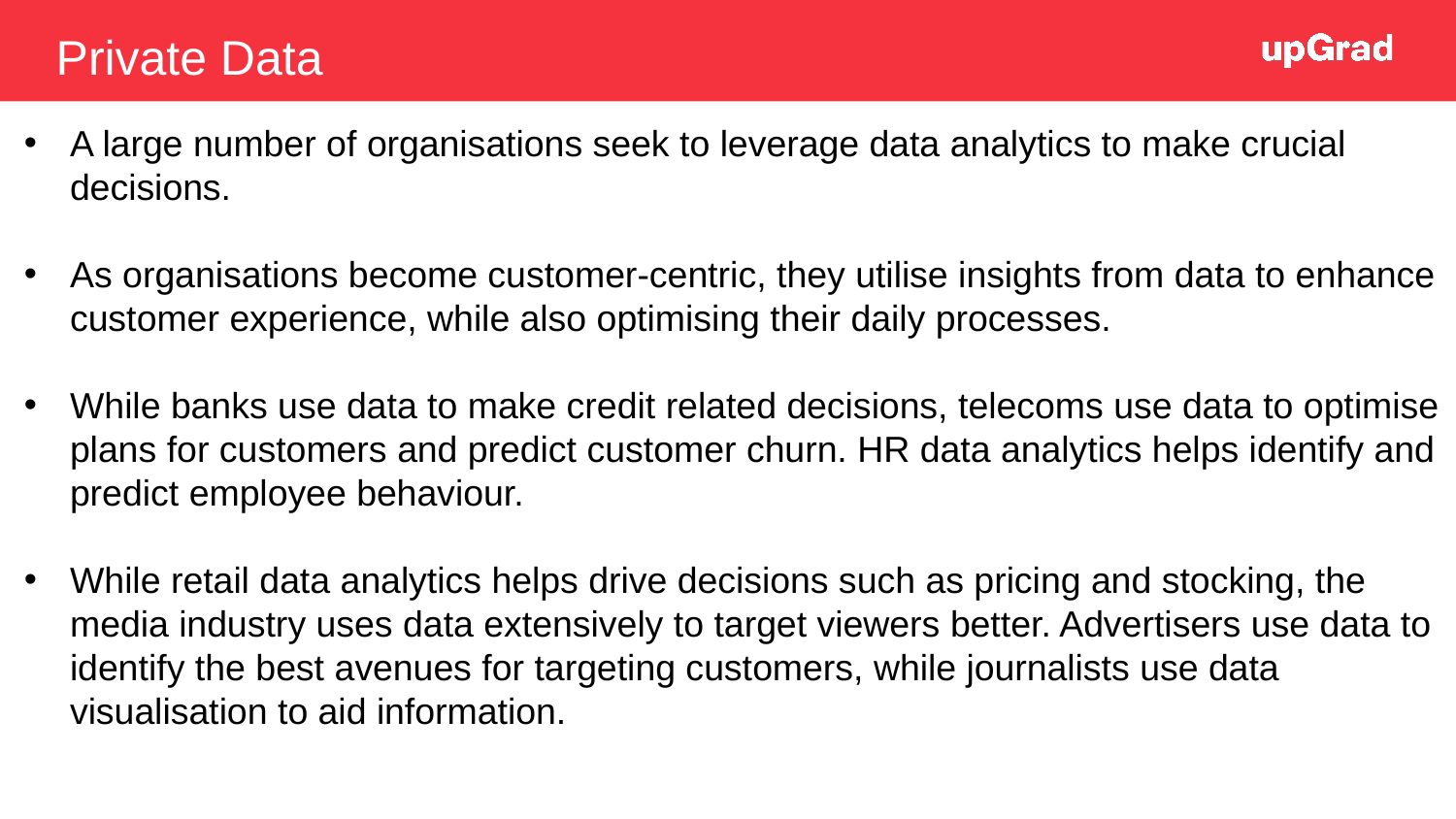

Private Data

A large number of organisations seek to leverage data analytics to make crucial decisions.

As organisations become customer-centric, they utilise insights from data to enhance customer experience, while also optimising their daily processes.

While banks use data to make credit related decisions, telecoms use data to optimise plans for customers and predict customer churn. HR data analytics helps identify and predict employee behaviour.

While retail data analytics helps drive decisions such as pricing and stocking, the media industry uses data extensively to target viewers better. Advertisers use data to identify the best avenues for targeting customers, while journalists use data visualisation to aid information.